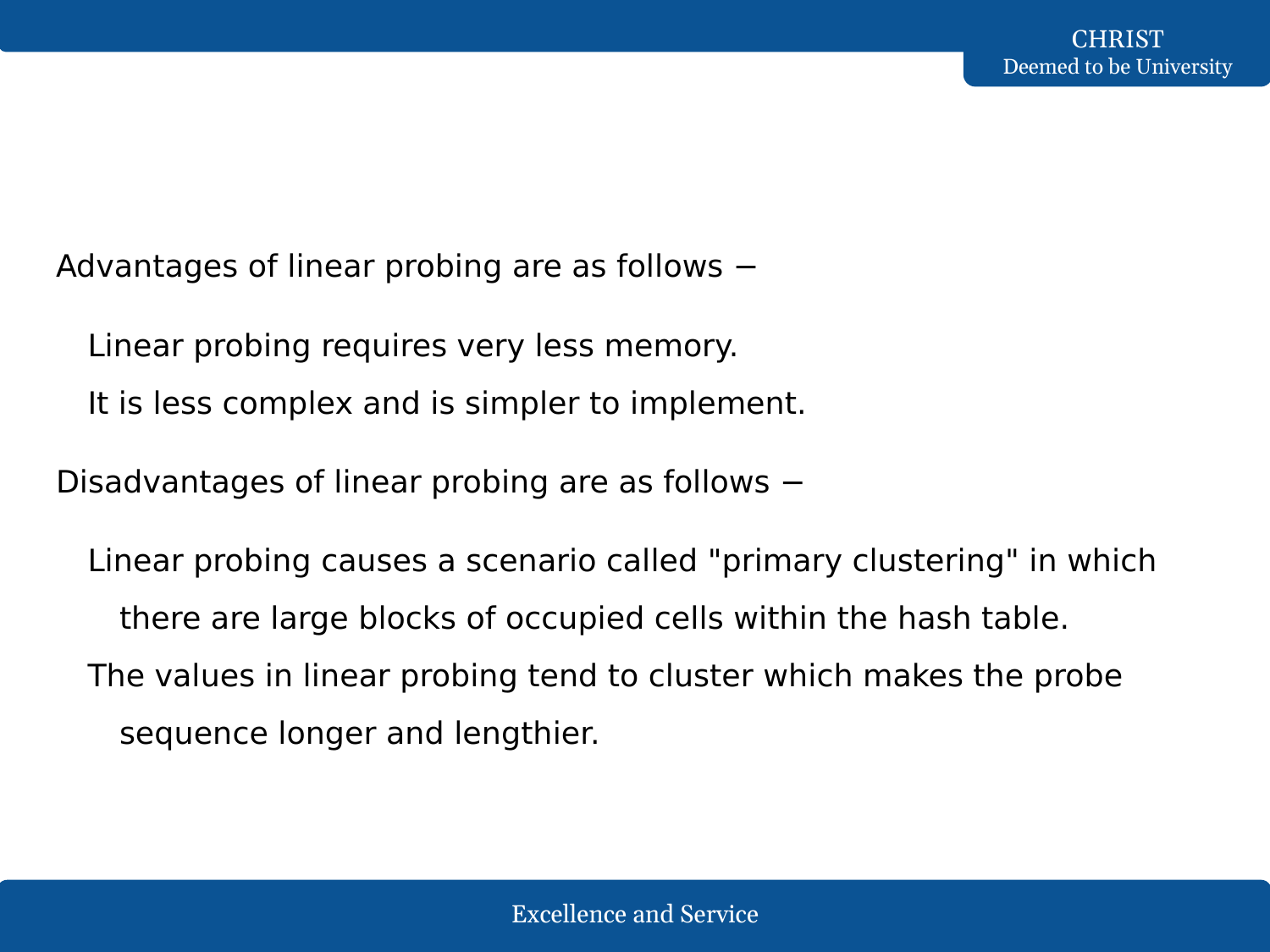

#
Advantages of linear probing are as follows −
Linear probing requires very less memory.
It is less complex and is simpler to implement.
Disadvantages of linear probing are as follows −
Linear probing causes a scenario called "primary clustering" in which there are large blocks of occupied cells within the hash table.
The values in linear probing tend to cluster which makes the probe sequence longer and lengthier.